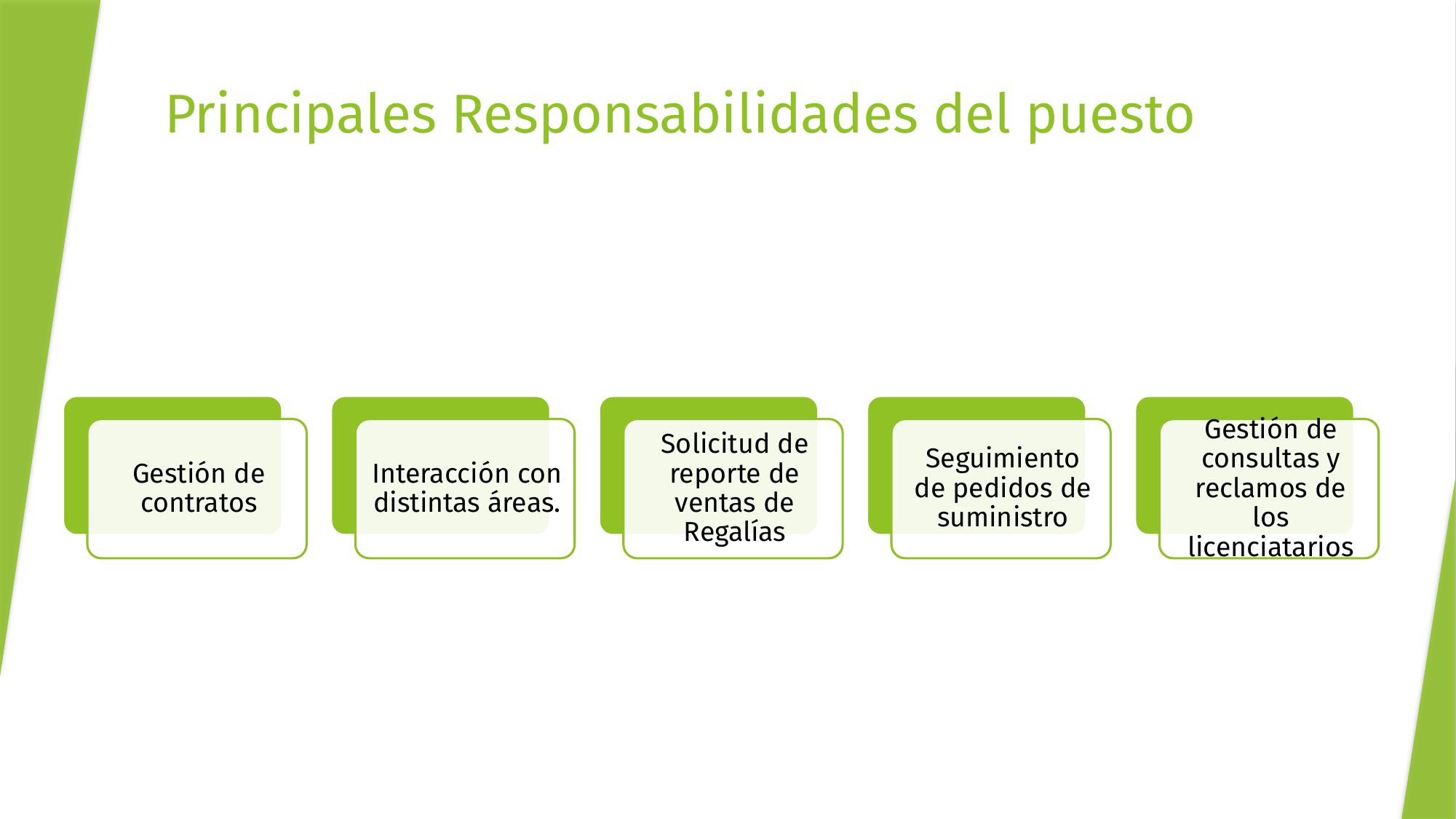

# Principales Responsabilidades del puesto
Gestión de contratos
Interacción con distintas áreas.
Solicitud de reporte de ventas de Regalías
Seguimiento de pedidos de suministro
Gestión de consultas y reclamos de los licenciatarios